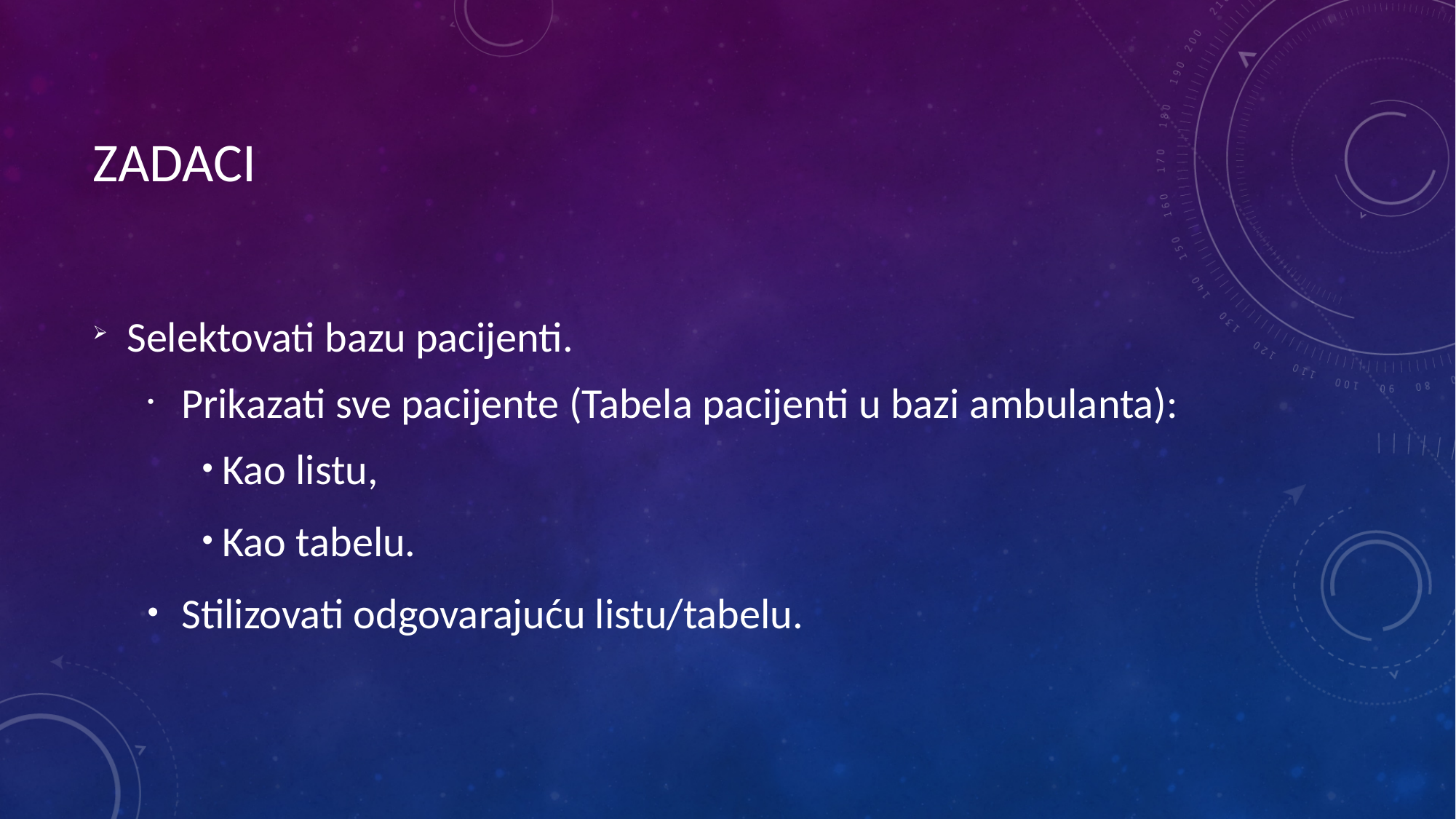

# ZADACI
Selektovati bazu pacijenti.
Prikazati sve pacijente (Tabela pacijenti u bazi ambulanta):
Kao listu,
Kao tabelu.
Stilizovati odgovarajuću listu/tabelu.